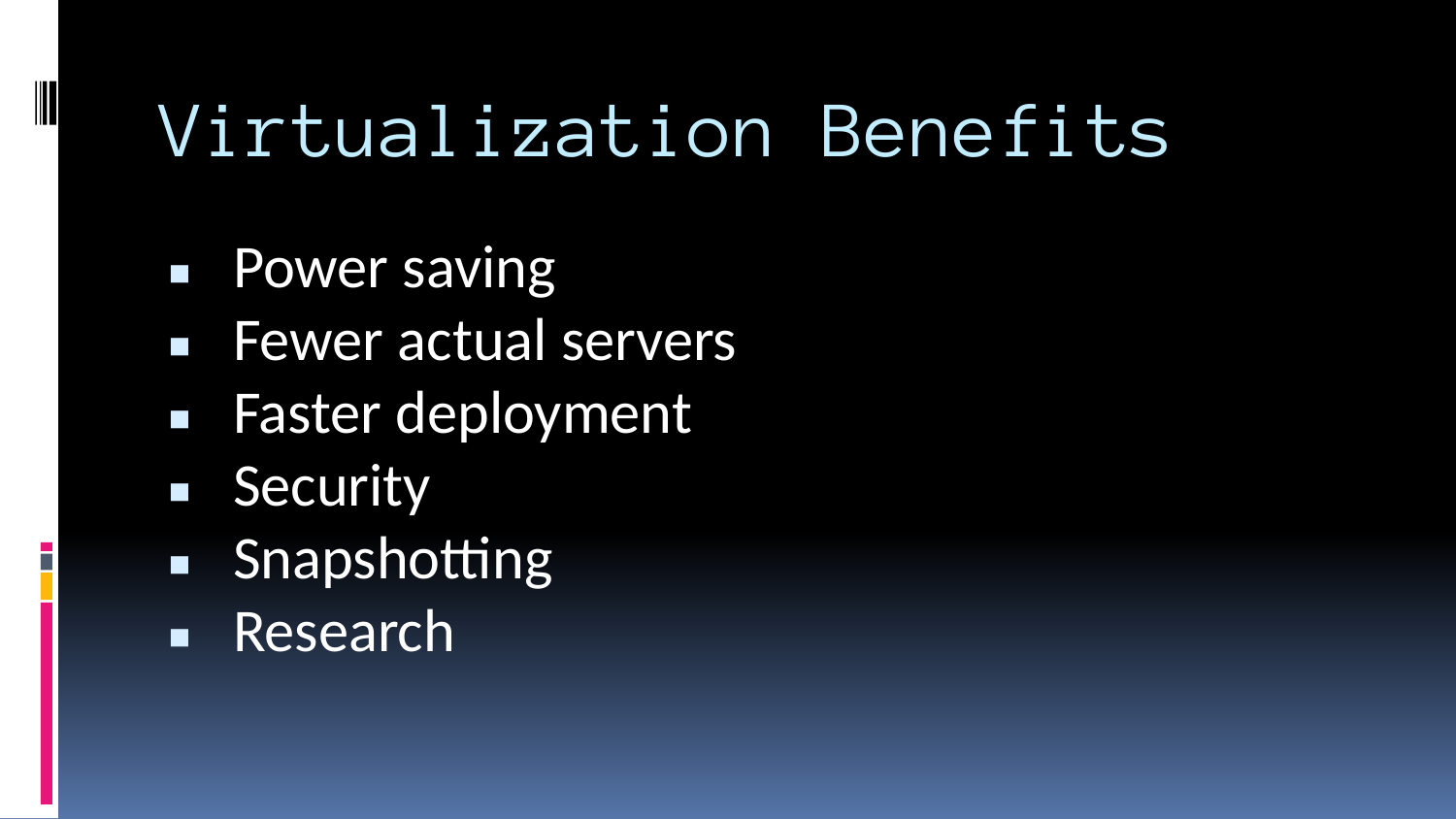

# Virtualization Benefits
Power saving
Fewer actual servers
Faster deployment
Security
Snapshotting
Research